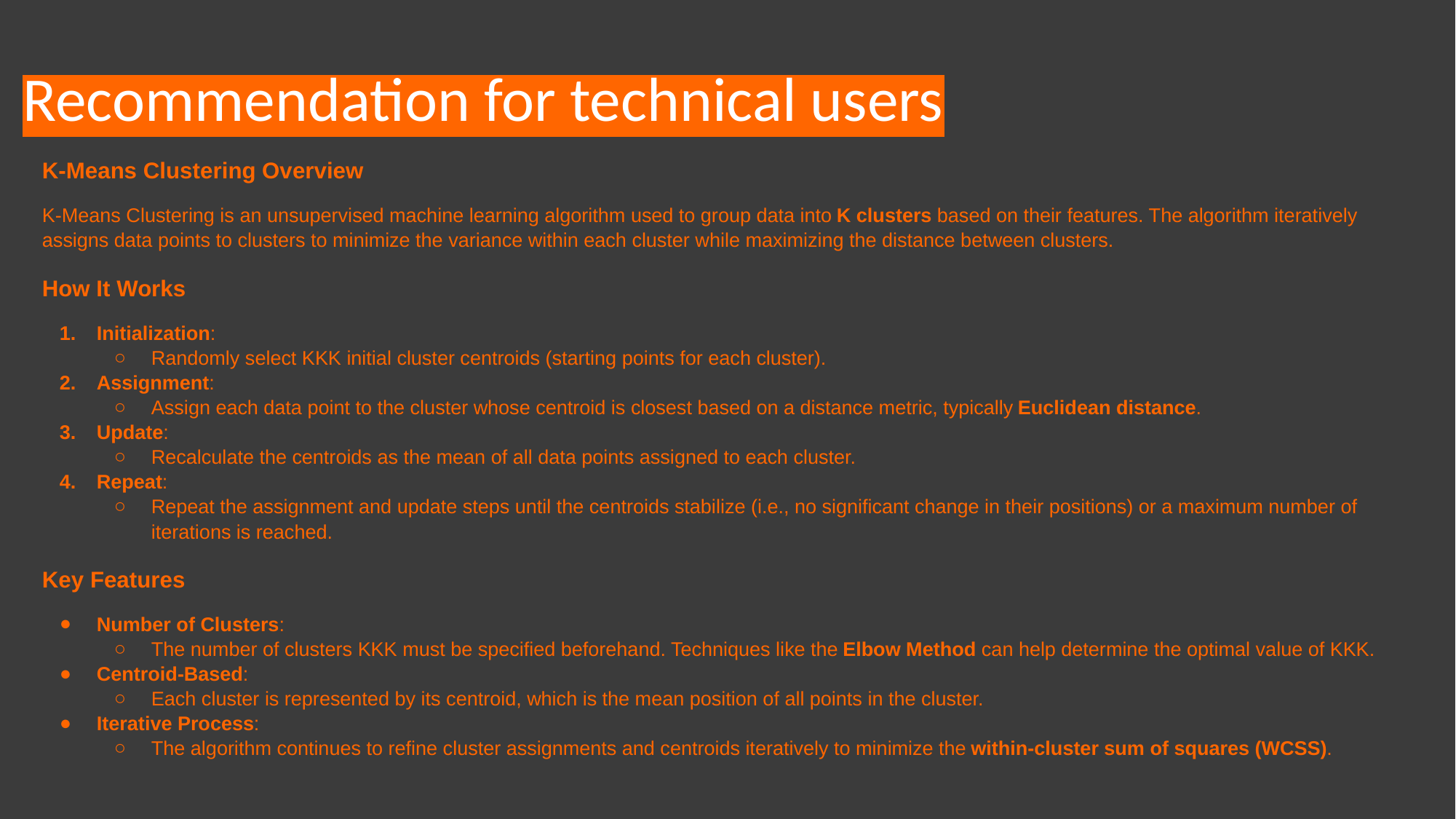

# Recommendation for technical users
K-Means Clustering Overview
K-Means Clustering is an unsupervised machine learning algorithm used to group data into K clusters based on their features. The algorithm iteratively assigns data points to clusters to minimize the variance within each cluster while maximizing the distance between clusters.
How It Works
Initialization:
Randomly select KKK initial cluster centroids (starting points for each cluster).
Assignment:
Assign each data point to the cluster whose centroid is closest based on a distance metric, typically Euclidean distance.
Update:
Recalculate the centroids as the mean of all data points assigned to each cluster.
Repeat:
Repeat the assignment and update steps until the centroids stabilize (i.e., no significant change in their positions) or a maximum number of iterations is reached.
Key Features
Number of Clusters:
The number of clusters KKK must be specified beforehand. Techniques like the Elbow Method can help determine the optimal value of KKK.
Centroid-Based:
Each cluster is represented by its centroid, which is the mean position of all points in the cluster.
Iterative Process:
The algorithm continues to refine cluster assignments and centroids iteratively to minimize the within-cluster sum of squares (WCSS).